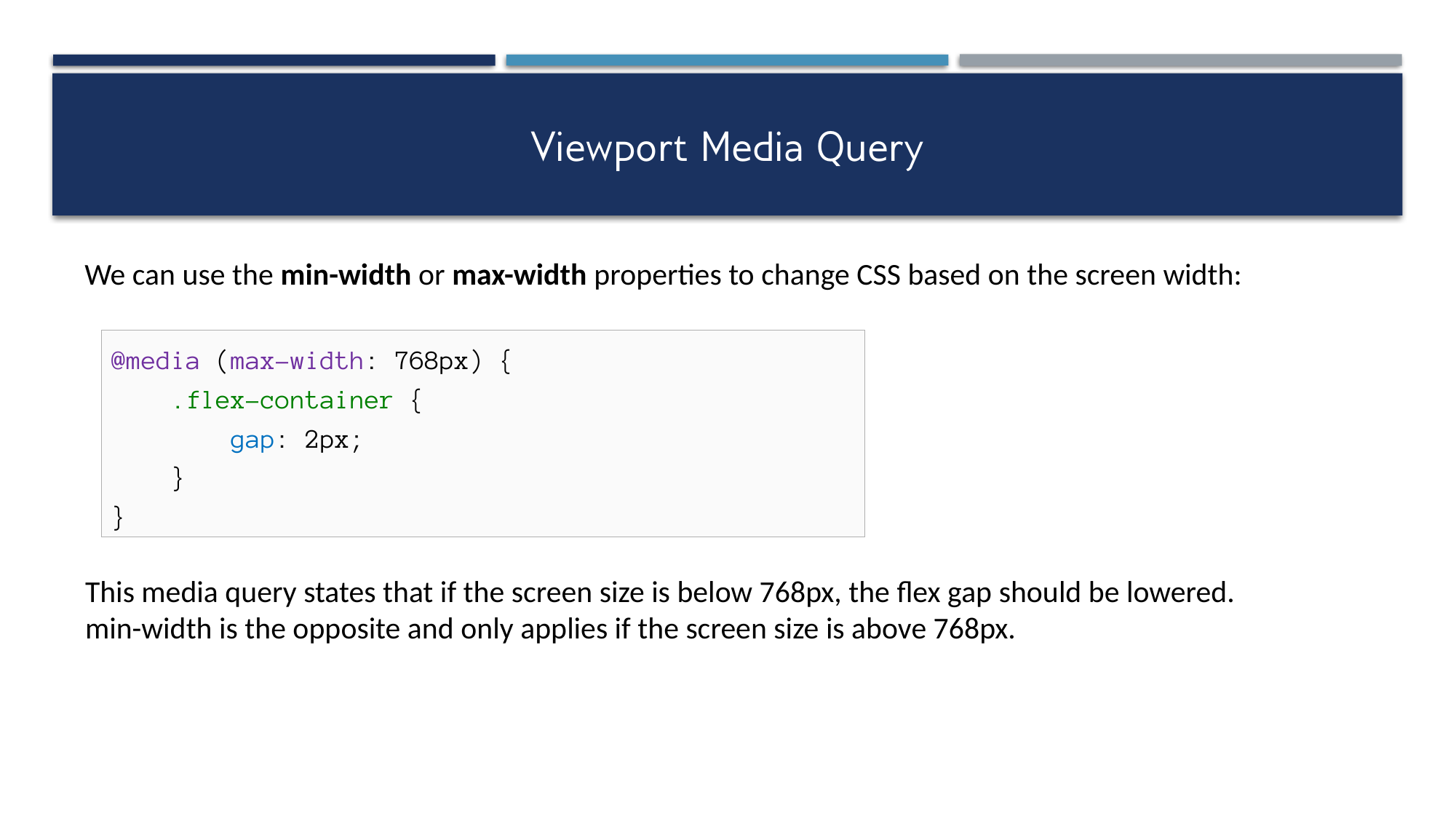

# Viewport Media Query
We can use the min-width or max-width properties to change CSS based on the screen width:
@media (max-width: 768px) {
    .flex-container {
        gap: 2px;
    }
}
This media query states that if the screen size is below 768px, the flex gap should be lowered.
min-width is the opposite and only applies if the screen size is above 768px.